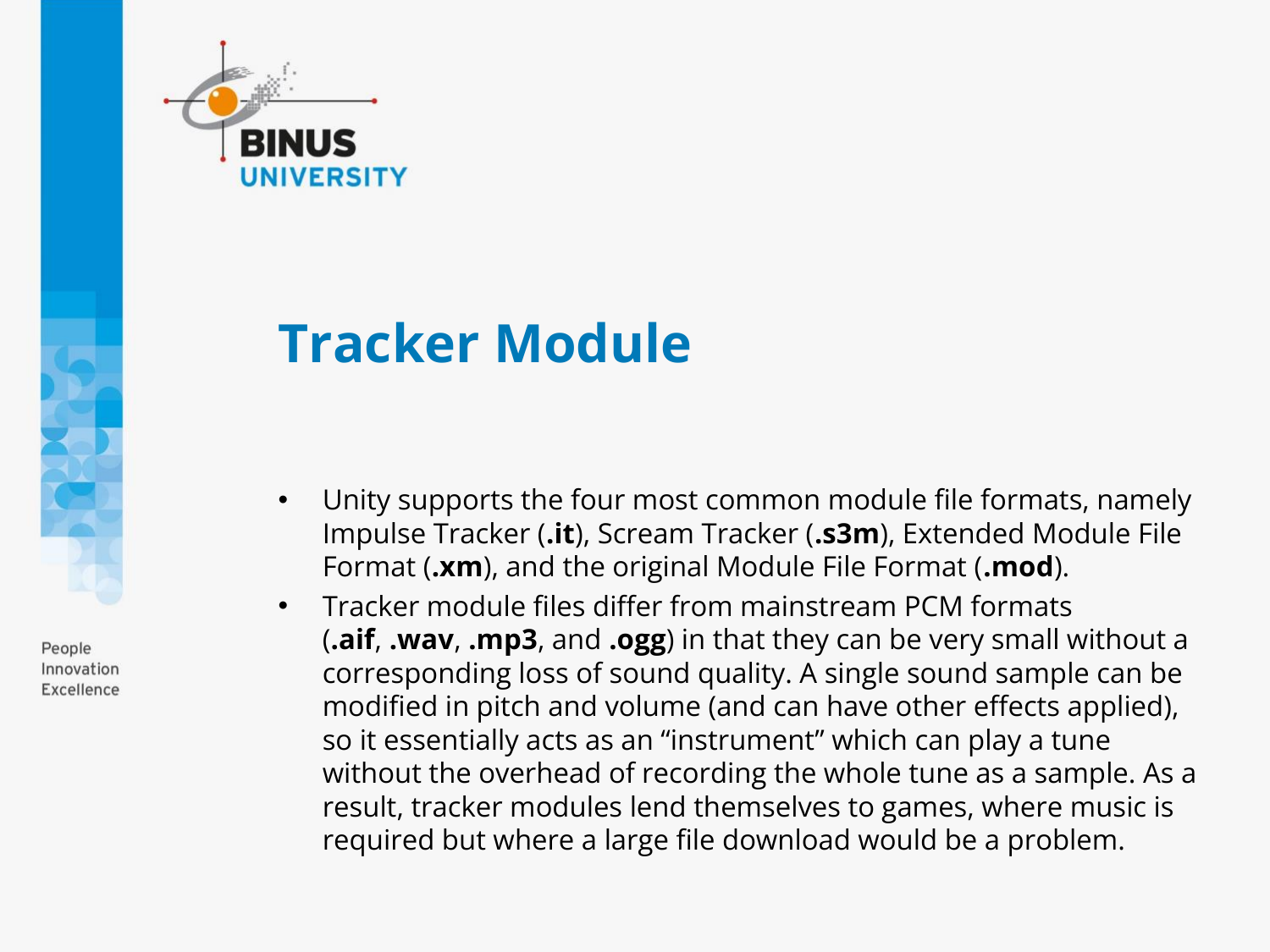

# Tracker Module

Unity supports the four most common module file formats, namely Impulse Tracker (.it), Scream Tracker (.s3m), Extended Module File Format (.xm), and the original Module File Format (.mod).
Tracker module files differ from mainstream PCM formats (.aif, .wav, .mp3, and .ogg) in that they can be very small without a corresponding loss of sound quality. A single sound sample can be modified in pitch and volume (and can have other effects applied), so it essentially acts as an “instrument” which can play a tune without the overhead of recording the whole tune as a sample. As a result, tracker modules lend themselves to games, where music is required but where a large file download would be a problem.